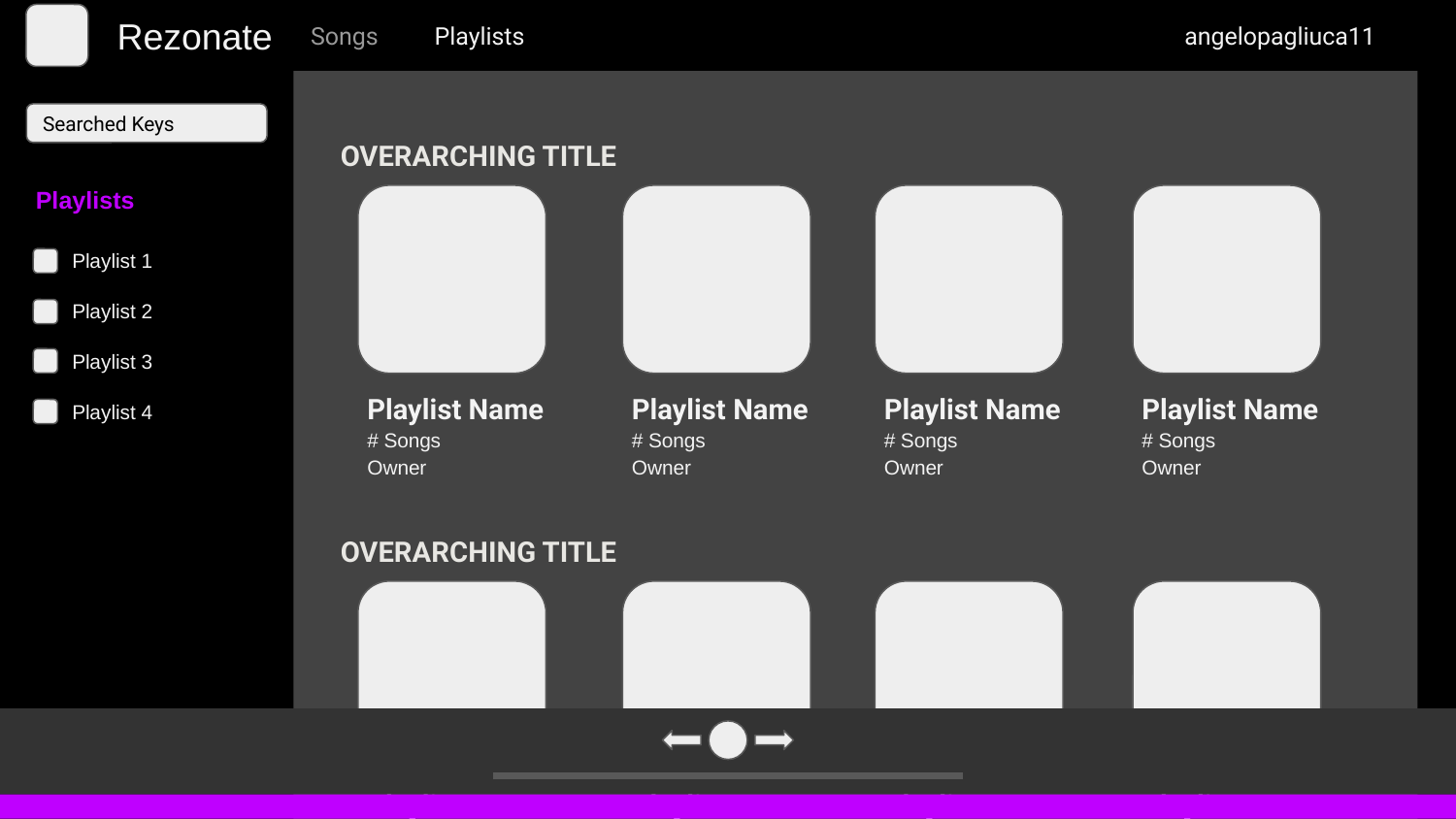

Rezonate
Songs
Playlists
angelopagliuca11
Searched Keys
OVERARCHING TITLE
Playlists

Playlist 1

Playlist 2

Playlist 3

Playlist Name
Playlist Name
Playlist Name
Playlist Name
Playlist 4

# Songs
# Songs
# Songs
# Songs
Owner
Owner
Owner
Owner
OVERARCHING TITLE

Playlist Name
Playlist Name
Playlist Name
Playlist Name

# Songs
# Songs
# Songs
# Songs
Owner
Owner
Owner
Owner